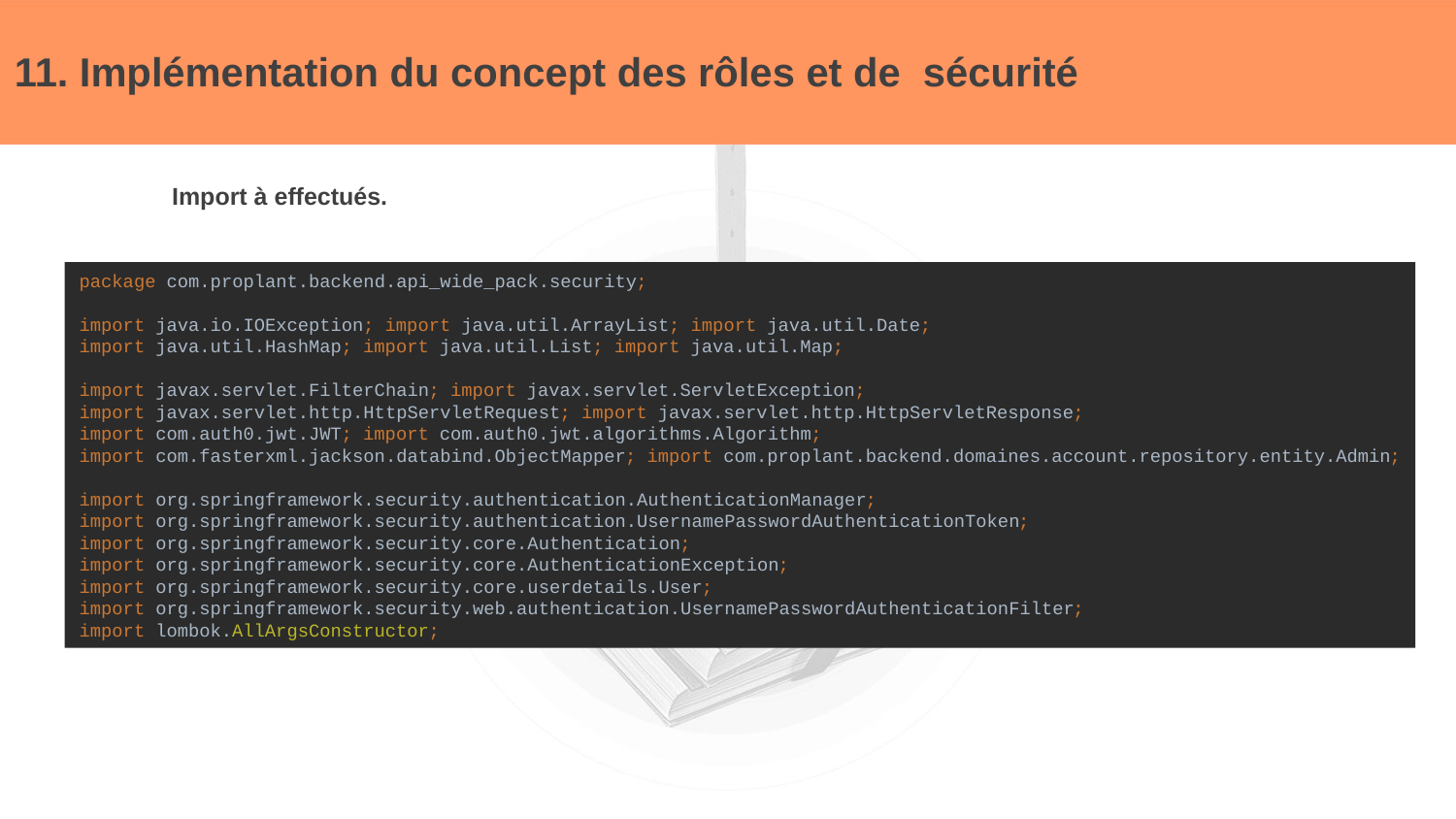

# 11. Implémentation du concept des rôles et de  sécurité
Import à effectués.

package com.proplant.backend.api_wide_pack.security;
import java.io.IOException; import java.util.ArrayList; import java.util.Date;
import java.util.HashMap; import java.util.List; import java.util.Map;
import javax.servlet.FilterChain; import javax.servlet.ServletException;
import javax.servlet.http.HttpServletRequest; import javax.servlet.http.HttpServletResponse;
import com.auth0.jwt.JWT; import com.auth0.jwt.algorithms.Algorithm;
import com.fasterxml.jackson.databind.ObjectMapper; import com.proplant.backend.domaines.account.repository.entity.Admin;
import org.springframework.security.authentication.AuthenticationManager;
import org.springframework.security.authentication.UsernamePasswordAuthenticationToken;
import org.springframework.security.core.Authentication;
import org.springframework.security.core.AuthenticationException;
import org.springframework.security.core.userdetails.User;
import org.springframework.security.web.authentication.UsernamePasswordAuthenticationFilter;
import lombok.AllArgsConstructor;